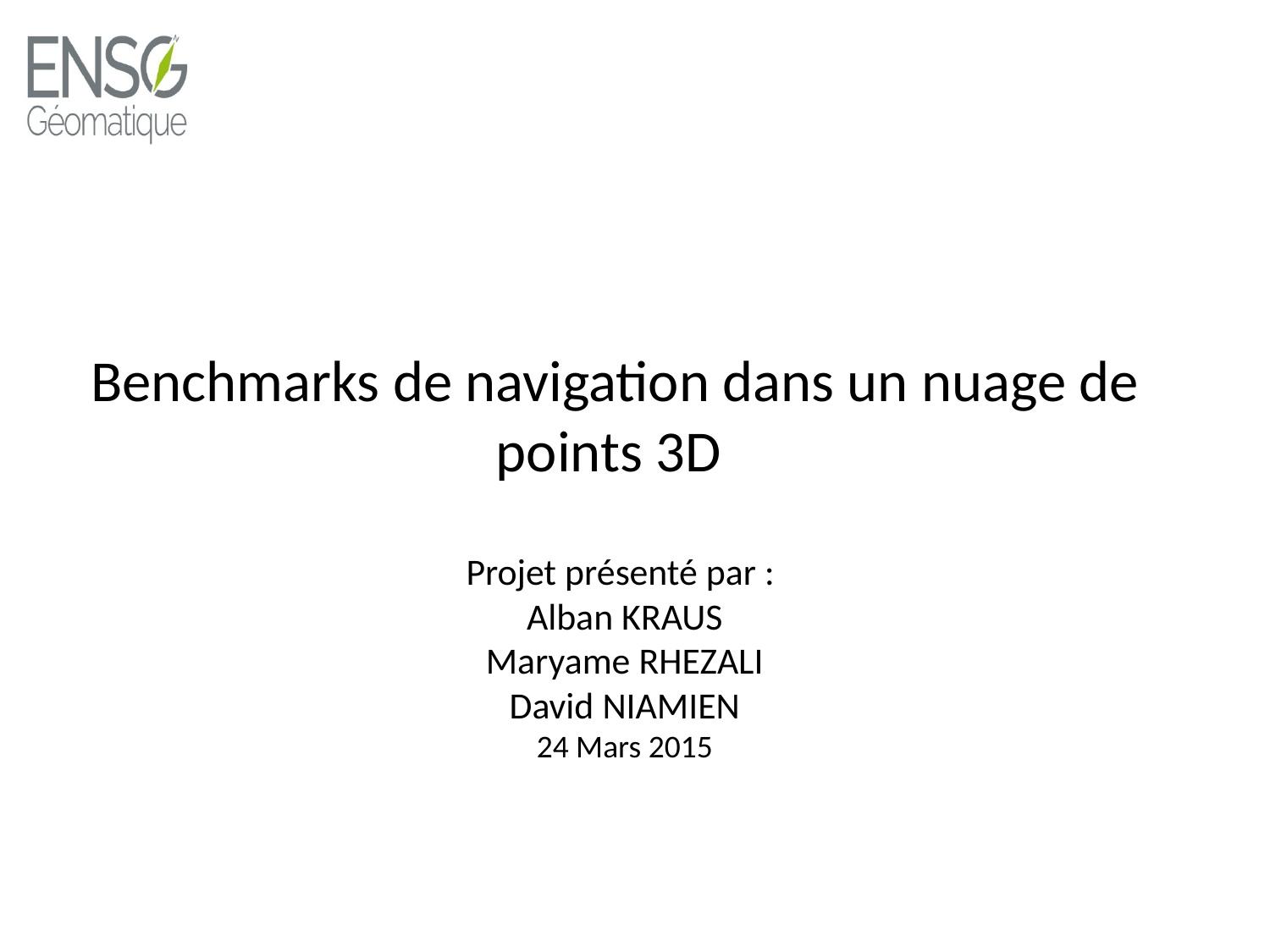

Benchmarks de navigation dans un nuage de points 3D
Projet présenté par :
Alban KRAUS
Maryame RHEZALI
David NIAMIEN
24 Mars 2015